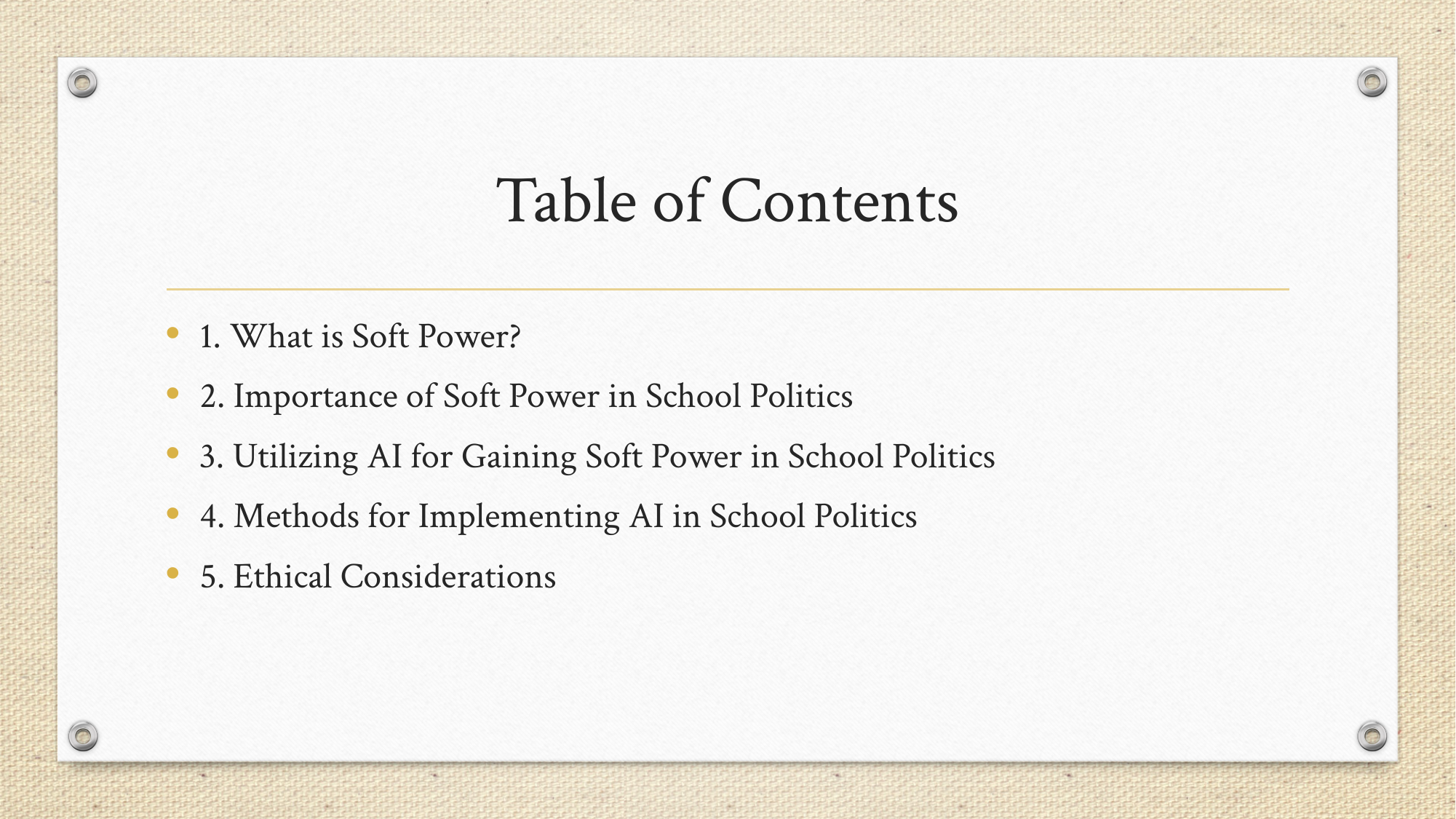

# Table of Contents
1. What is Soft Power?
2. Importance of Soft Power in School Politics
3. Utilizing AI for Gaining Soft Power in School Politics
4. Methods for Implementing AI in School Politics
5. Ethical Considerations